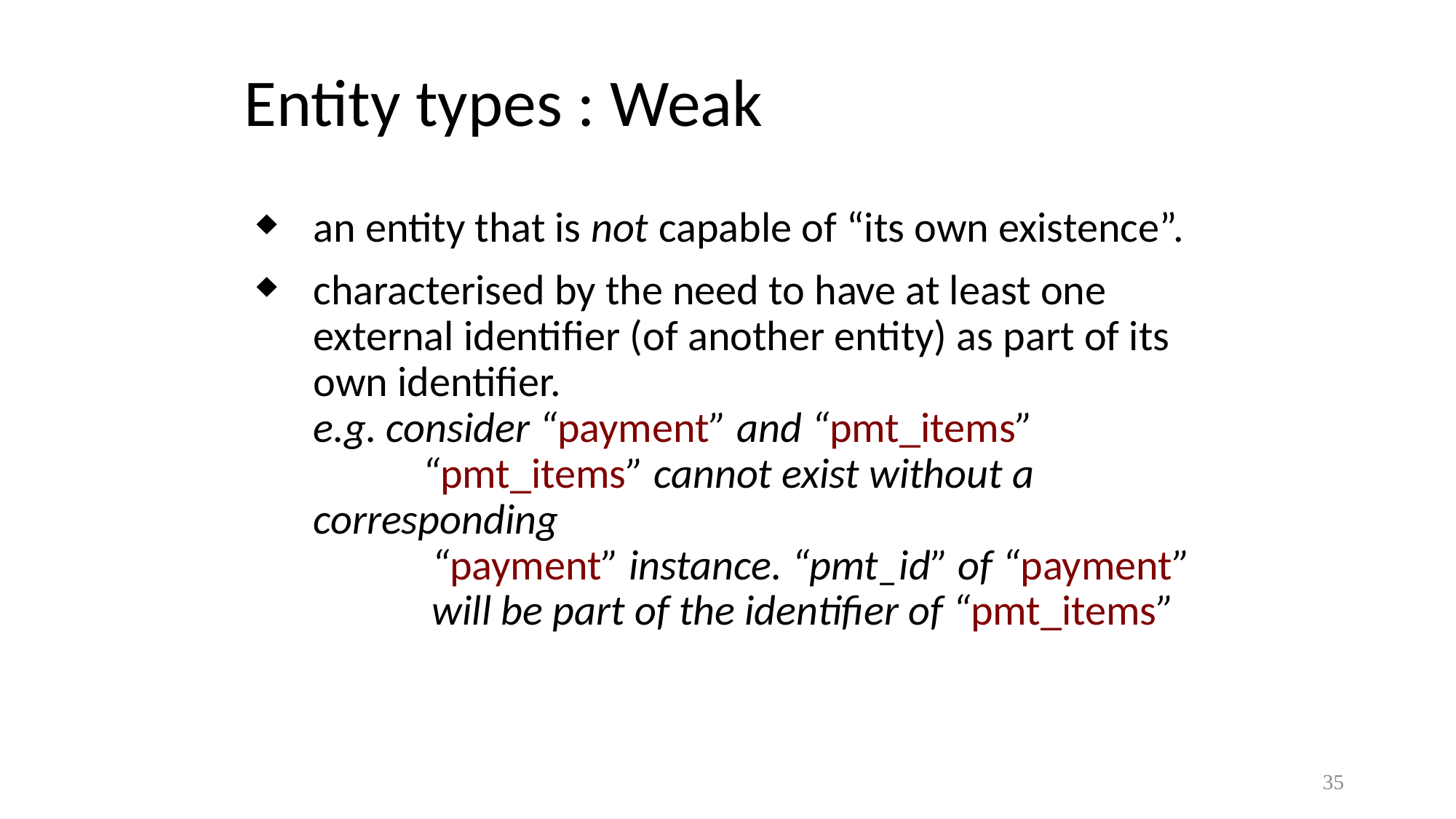

# Entity types : Weak
an entity that is not capable of “its own existence”.
characterised by the need to have at least one external identifier (of another entity) as part of its own identifier.
	e.g. consider “payment” and “pmt_items”
		“pmt_items” cannot exist without a corresponding
		 “payment” instance. “pmt_id” of “payment”
		 will be part of the identifier of “pmt_items”
35